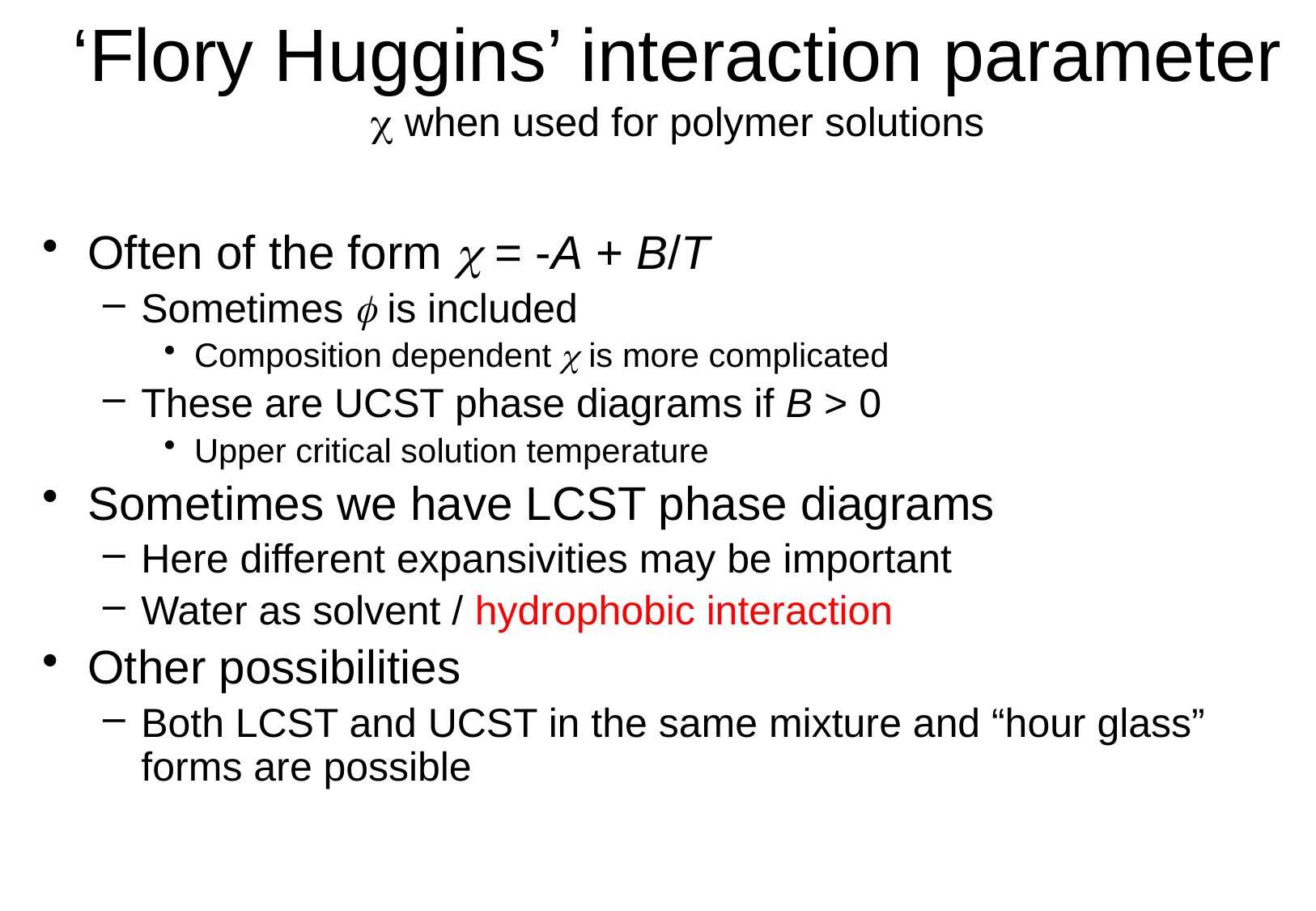

# ‘Flory Huggins’ interaction parameter χ when used for polymer solutions
Often of the form χ = -A + B/T
Sometimes φ is included
Composition dependent χ is more complicated
These are UCST phase diagrams if B > 0
Upper critical solution temperature
Sometimes we have LCST phase diagrams
Here different expansivities may be important
Water as solvent / hydrophobic interaction
Other possibilities
Both LCST and UCST in the same mixture and “hour glass” forms are possible